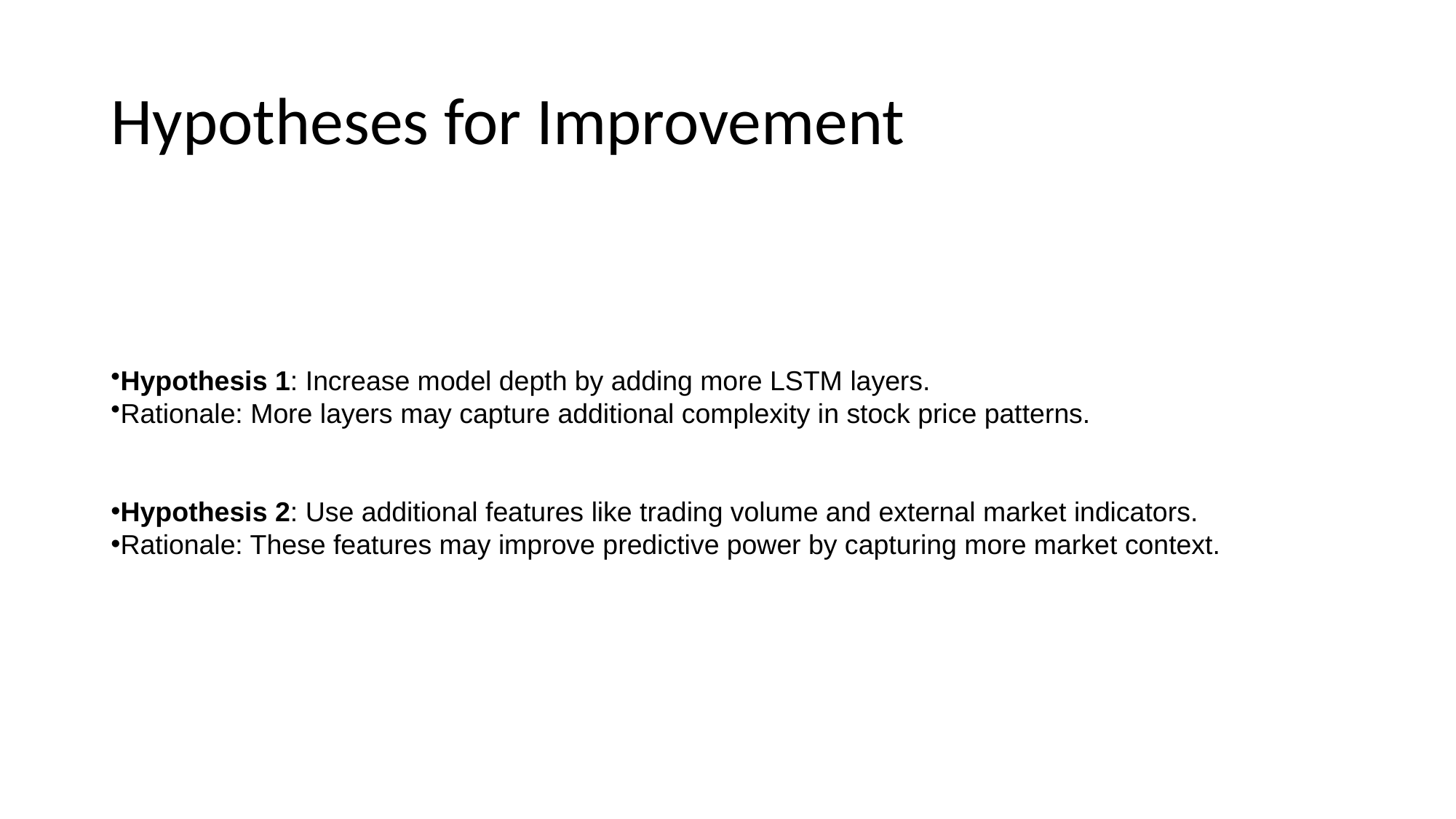

# Hypotheses for Improvement
Hypothesis 1: Increase model depth by adding more LSTM layers.
Rationale: More layers may capture additional complexity in stock price patterns.

Hypothesis 2: Use additional features like trading volume and external market indicators.
Rationale: These features may improve predictive power by capturing more market context.